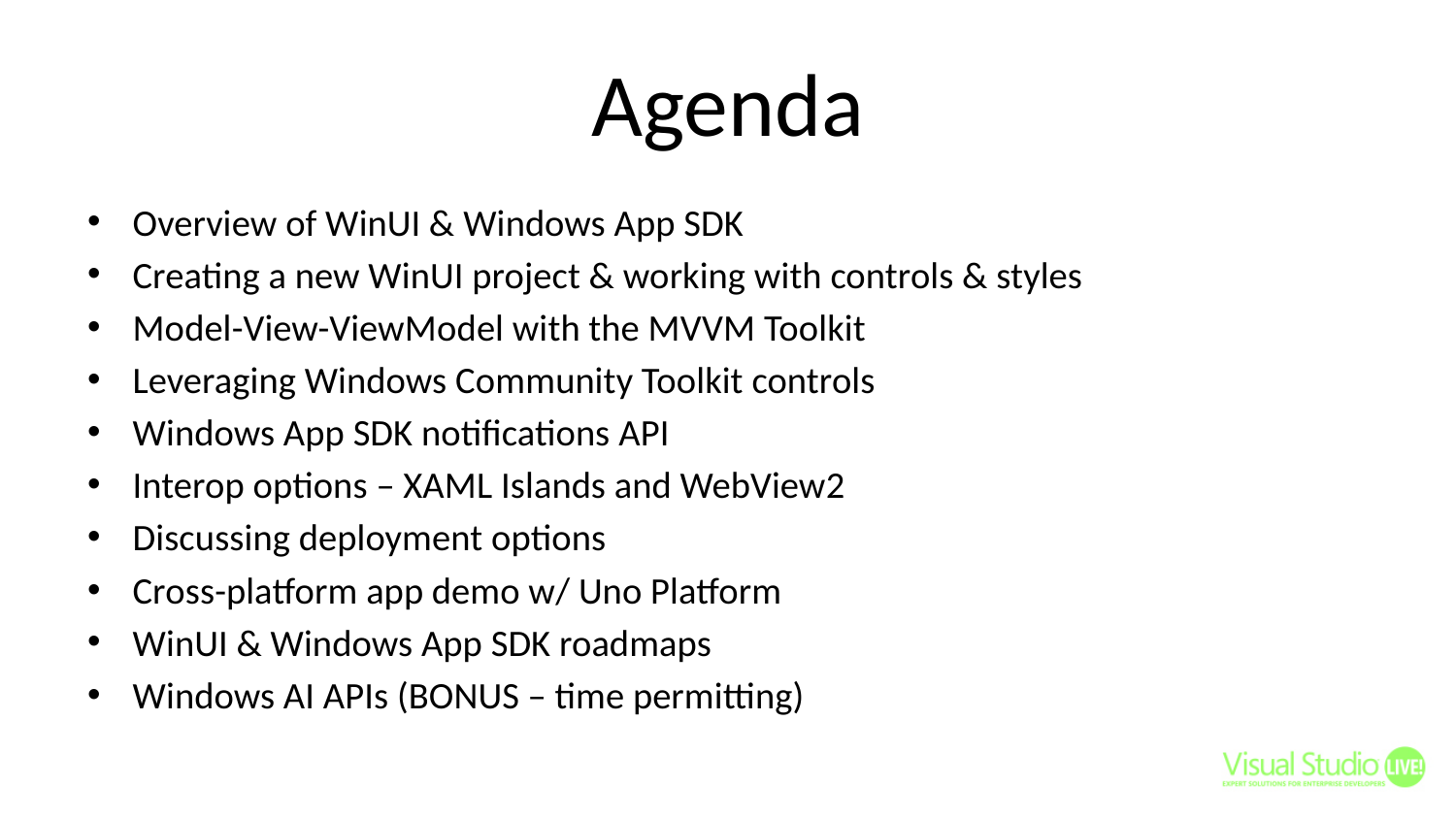

# Agenda
Overview of WinUI & Windows App SDK
Creating a new WinUI project & working with controls & styles
Model-View-ViewModel with the MVVM Toolkit
Leveraging Windows Community Toolkit controls
Windows App SDK notifications API
Interop options – XAML Islands and WebView2
Discussing deployment options
Cross-platform app demo w/ Uno Platform
WinUI & Windows App SDK roadmaps
Windows AI APIs (BONUS – time permitting)